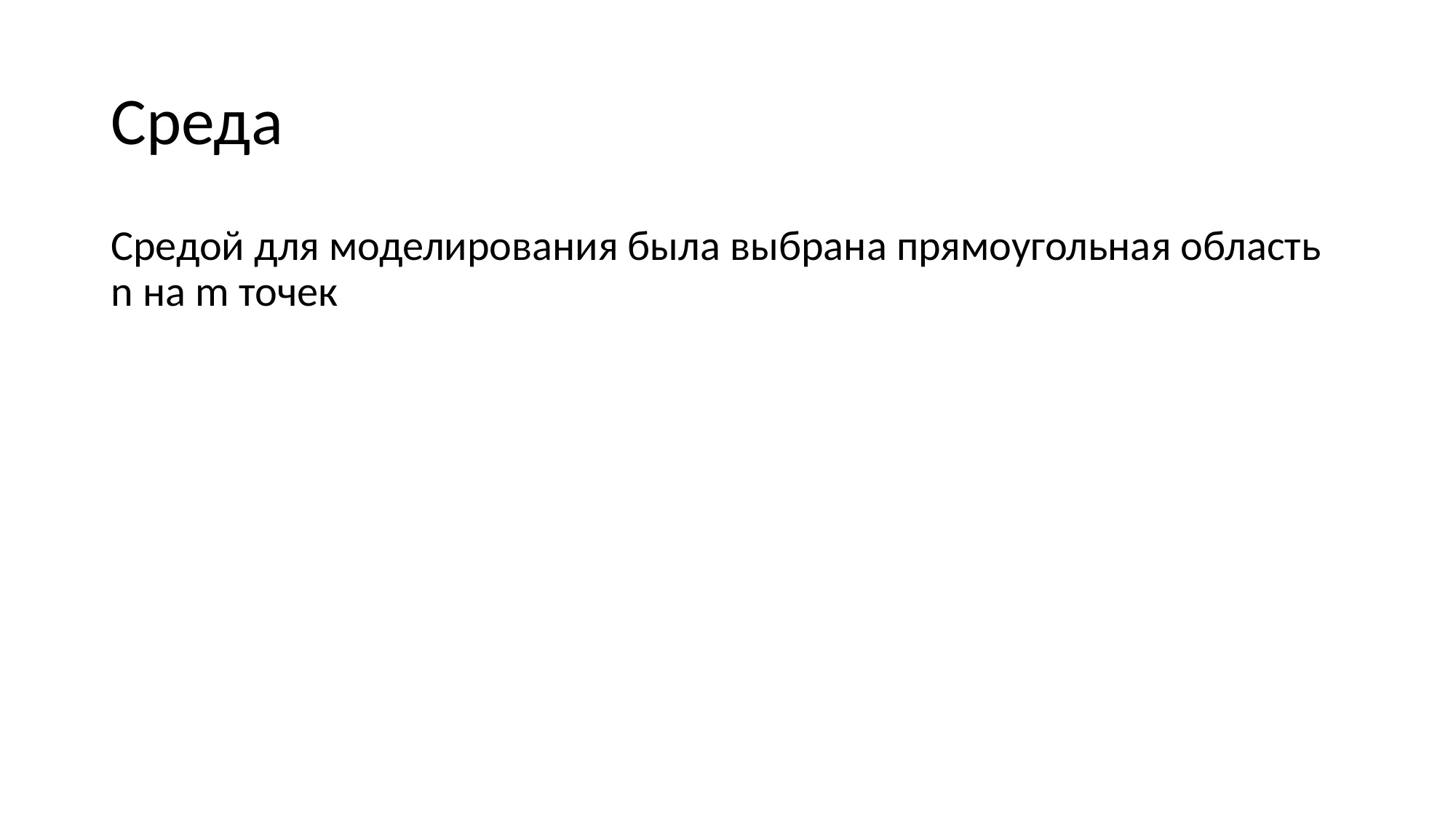

# Среда
Средой для моделирования была выбрана прямоугольная область n на m точек